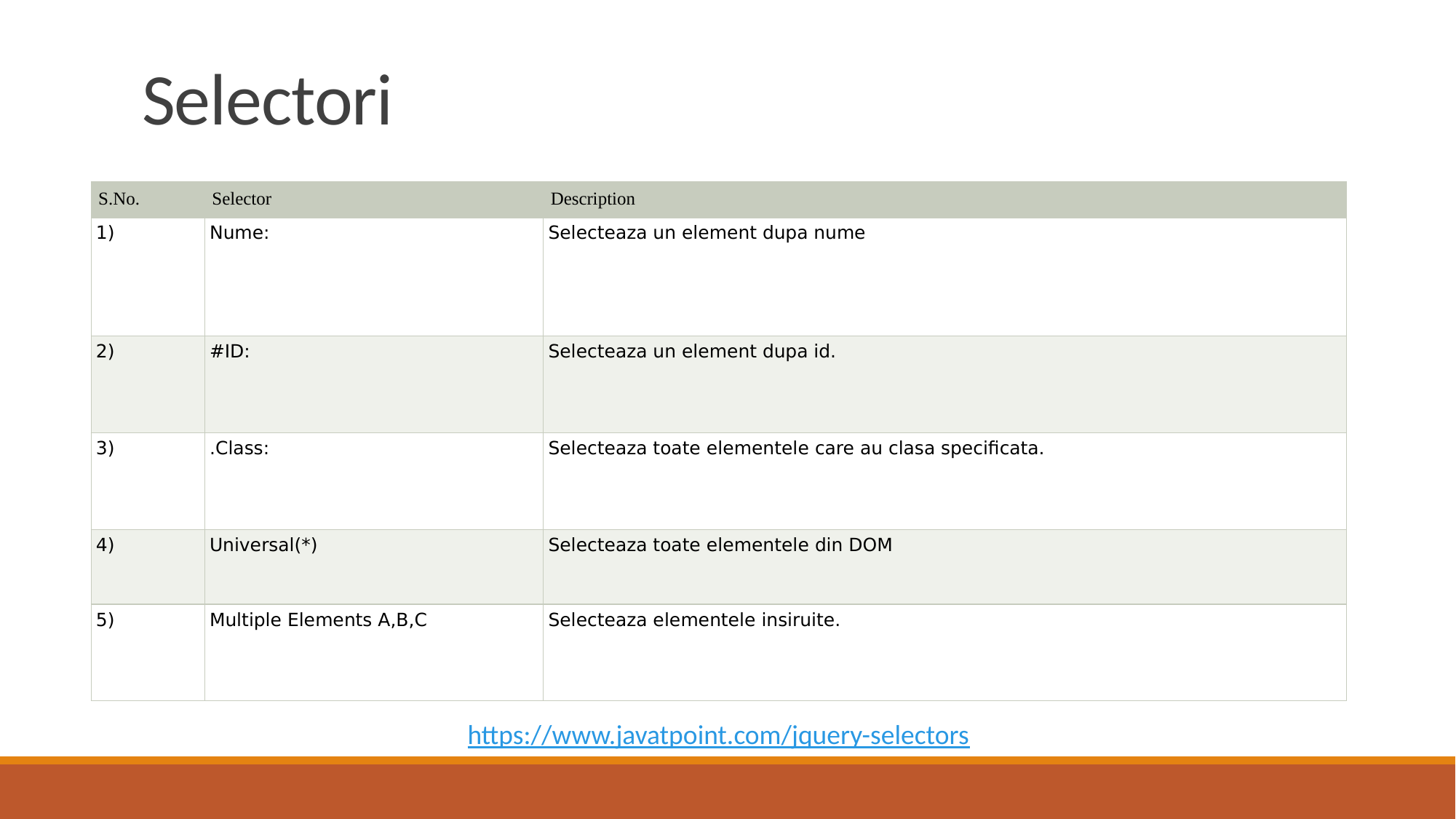

# Selectori
| S.No. | Selector | Description |
| --- | --- | --- |
| 1) | Nume: | Selecteaza un element dupa nume |
| 2) | #ID: | Selecteaza un element dupa id. |
| 3) | .Class: | Selecteaza toate elementele care au clasa specificata. |
| 4) | Universal(\*) | Selecteaza toate elementele din DOM |
| 5) | Multiple Elements A,B,C | Selecteaza elementele insiruite. |
https://www.javatpoint.com/jquery-selectors